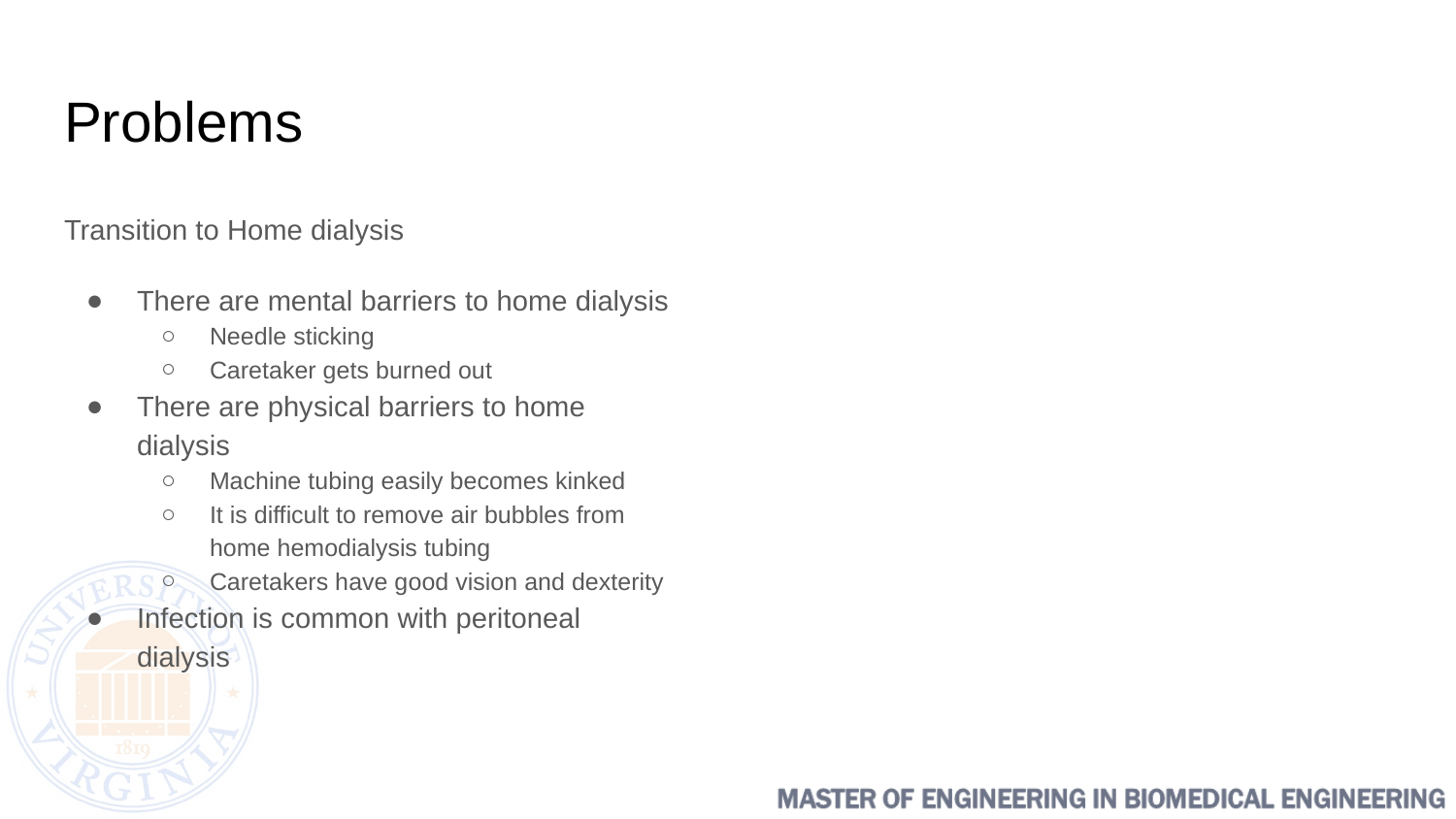

# Problems
Transition to Home dialysis
There are mental barriers to home dialysis
Needle sticking
Caretaker gets burned out
There are physical barriers to home dialysis
Machine tubing easily becomes kinked
It is difficult to remove air bubbles from home hemodialysis tubing
Caretakers have good vision and dexterity
Infection is common with peritoneal dialysis